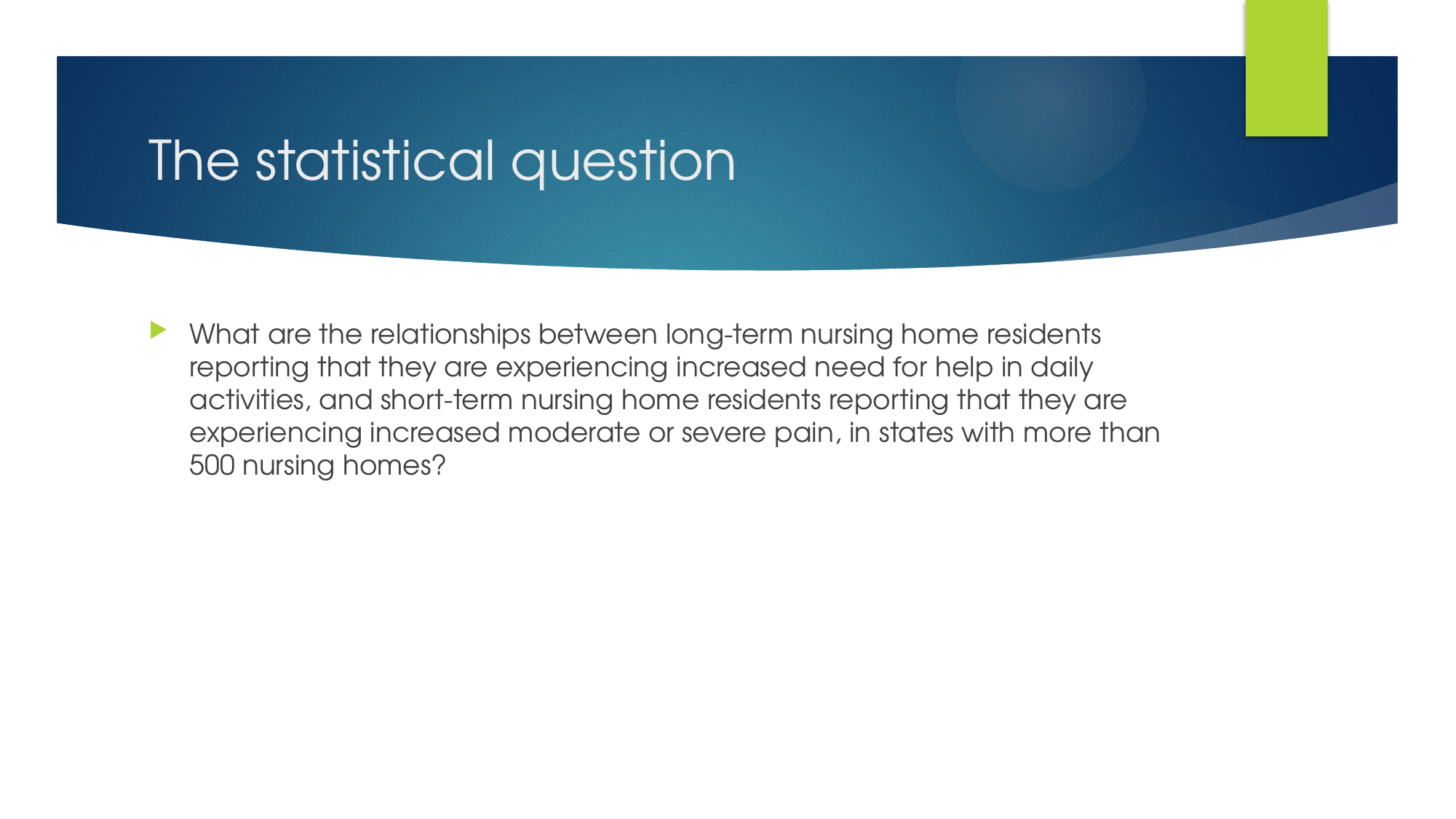

# The statistical question
What are the relationships between long-term nursing home residents reporting that they are experiencing increased need for help in daily activities, and short-term nursing home residents reporting that they are experiencing increased moderate or severe pain, in states with more than 500 nursing homes?